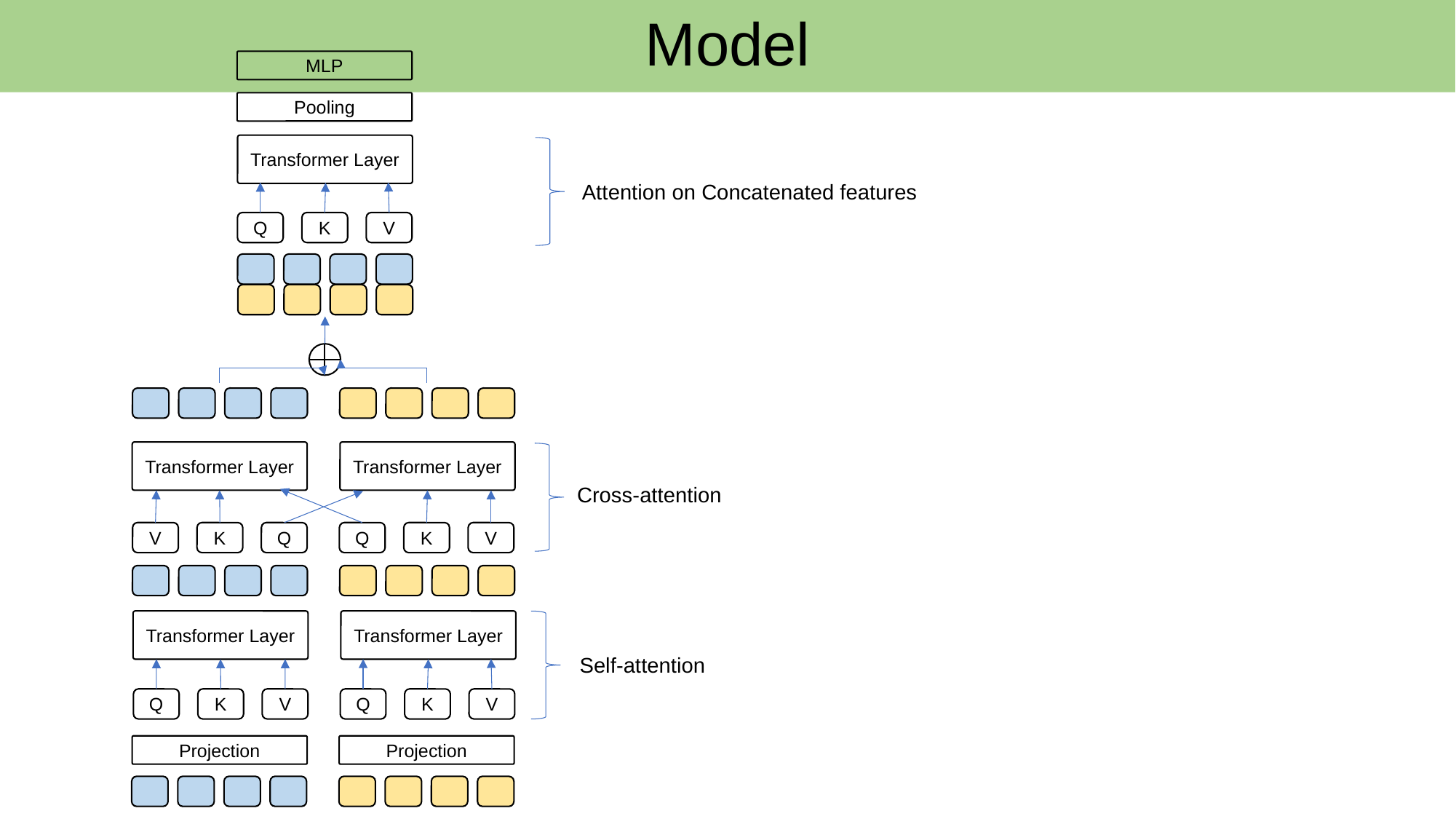

Model
MLP
Pooling
Transformer Layer

Attention on Concatenated features
V
K
Q

Transformer Layer
Transformer Layer

Cross-attention
Q
V
K
K
V
Q

Transformer Layer
Transformer Layer

Self-attention
V
V
K
K
Q
Q
Projection
Projection